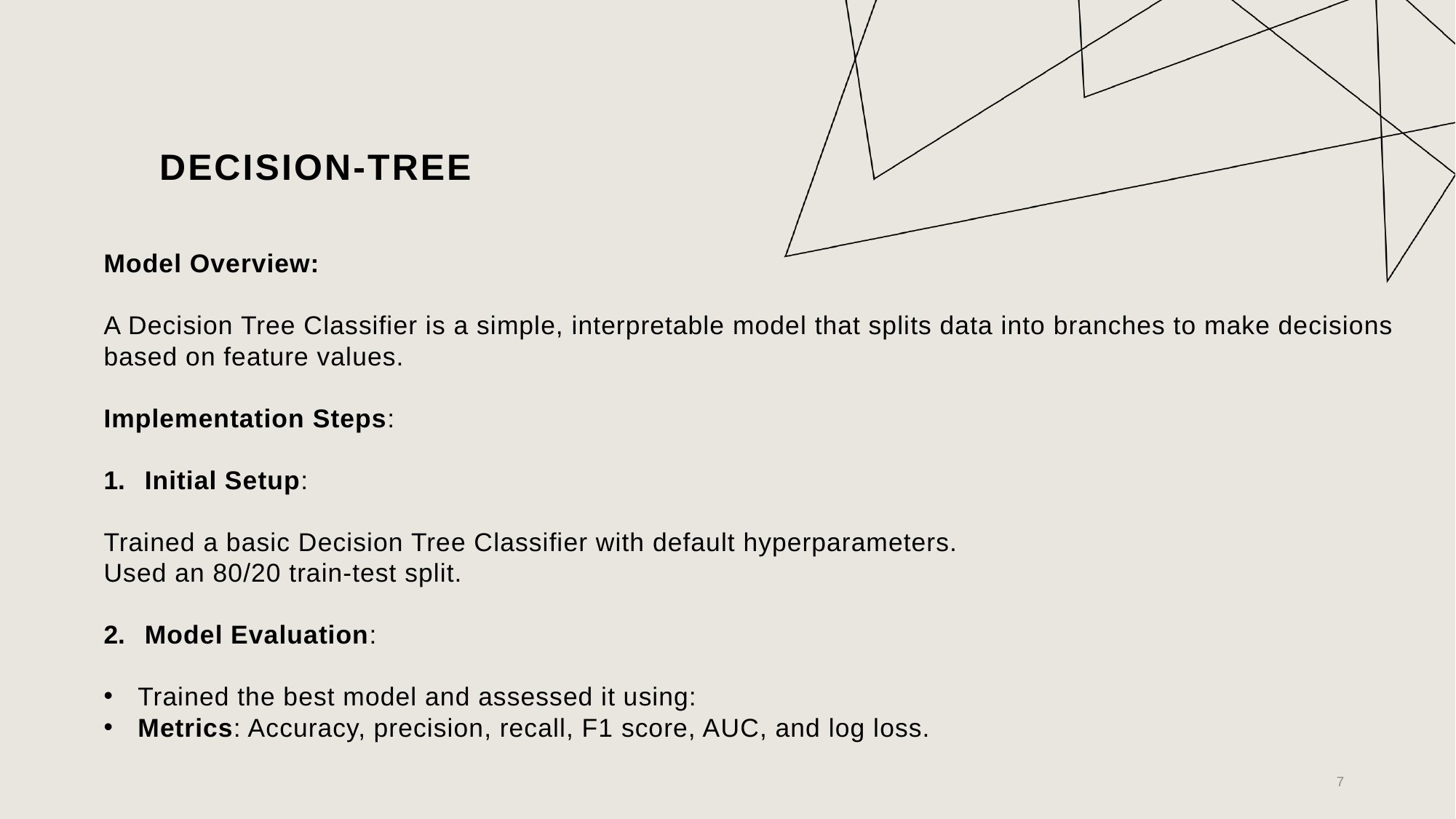

# DECISION-TREE
Model Overview:

A Decision Tree Classifier is a simple, interpretable model that splits data into branches to make decisions based on feature values.

Implementation Steps:

Initial Setup:

Trained a basic Decision Tree Classifier with default hyperparameters.
Used an 80/20 train-test split.

Model Evaluation:

Trained the best model and assessed it using:
Metrics: Accuracy, precision, recall, F1 score, AUC, and log loss.
7